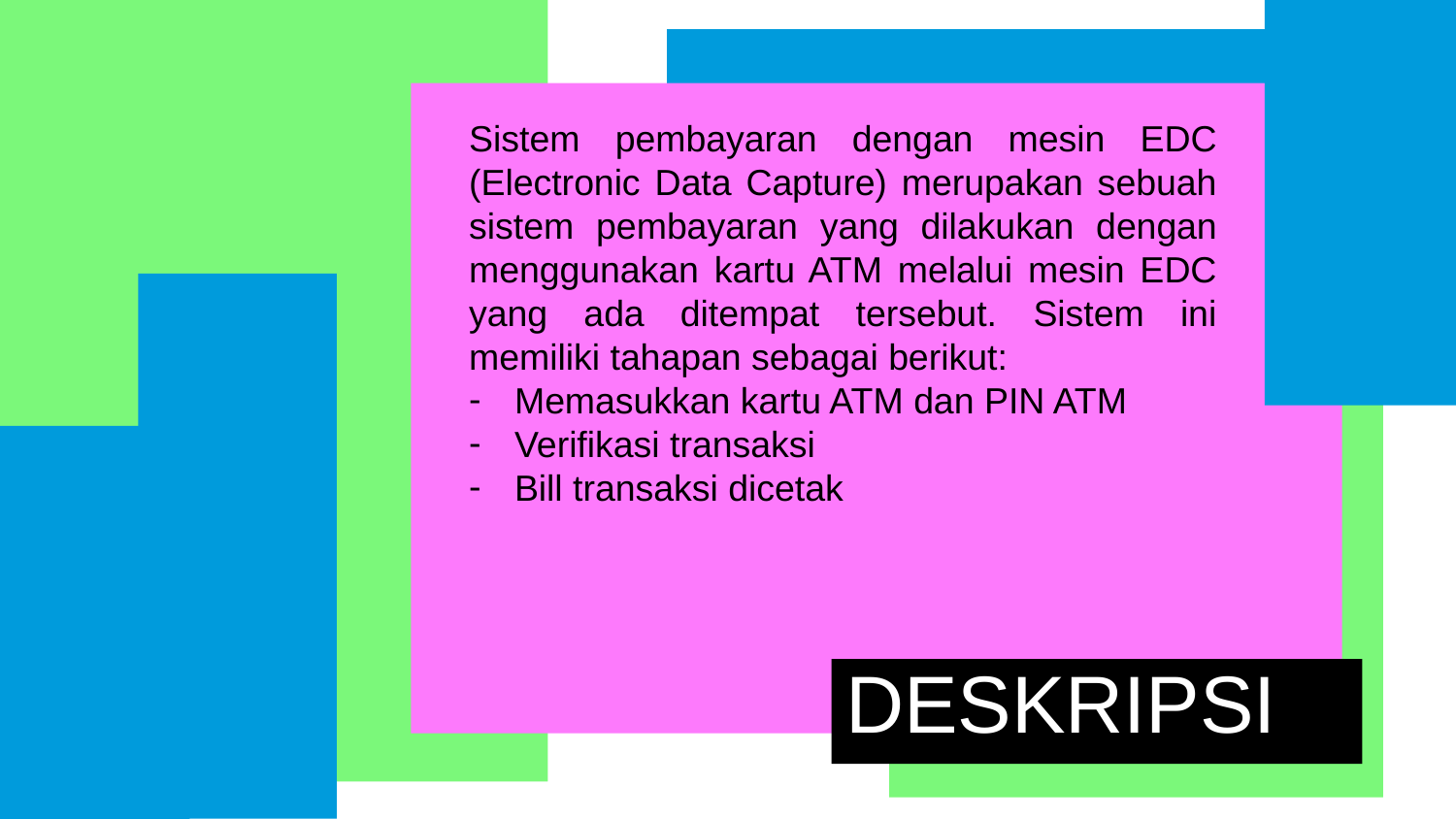

Sistem pembayaran dengan mesin EDC (Electronic Data Capture) merupakan sebuah sistem pembayaran yang dilakukan dengan menggunakan kartu ATM melalui mesin EDC yang ada ditempat tersebut. Sistem ini memiliki tahapan sebagai berikut:
Memasukkan kartu ATM dan PIN ATM
Verifikasi transaksi
Bill transaksi dicetak

# DESKRIPSI